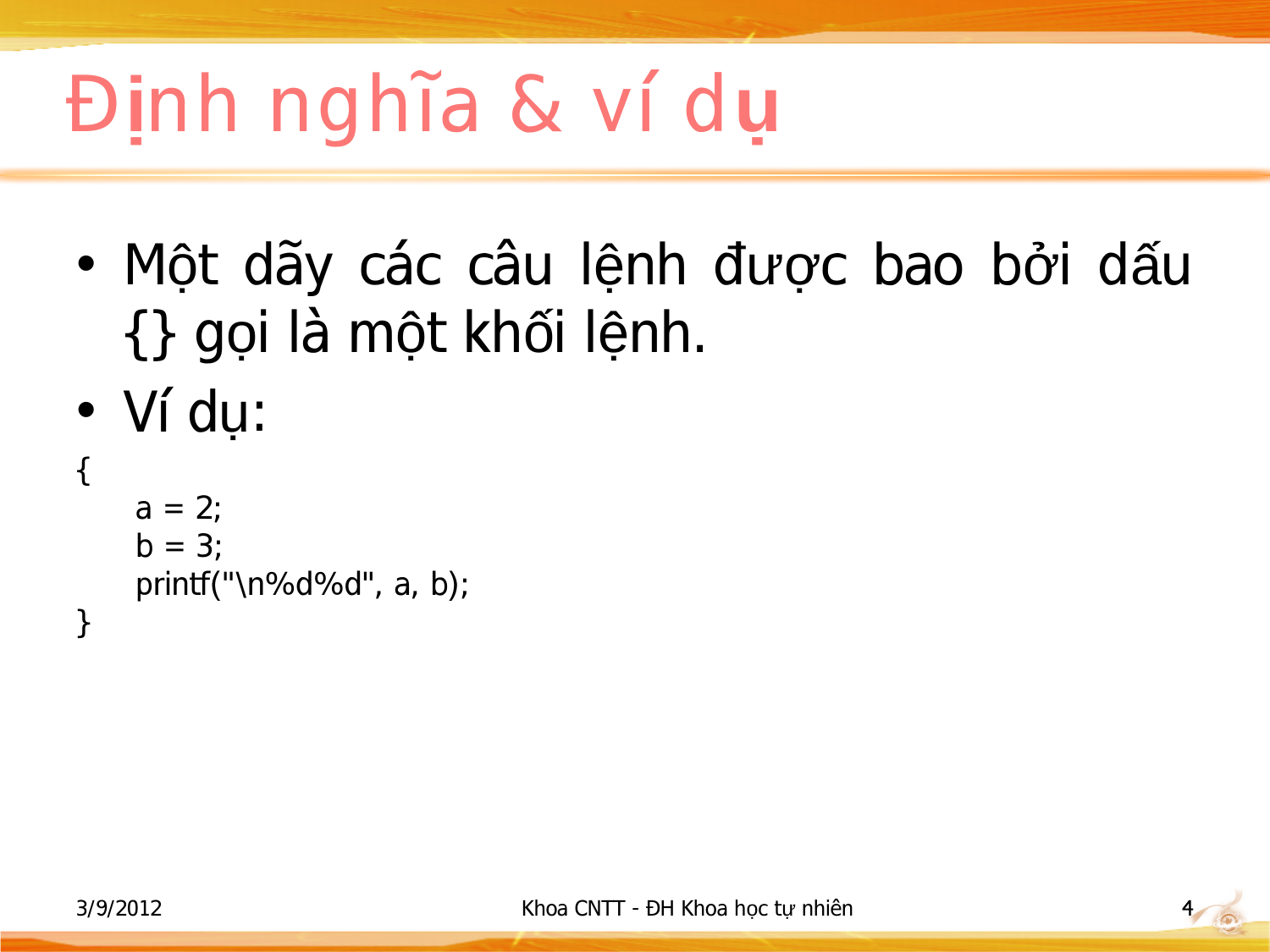

# Định nghĩa & ví dụ
Một dãy các câu lệnh được bao bởi dấu {} gọi là một khối lệnh.
Ví dụ:
{
      a = 2;
      b = 3;
      printf("\n%d%d", a, b);
}
3/9/2012
Khoa CNTT - ĐH Khoa học tự nhiên
4